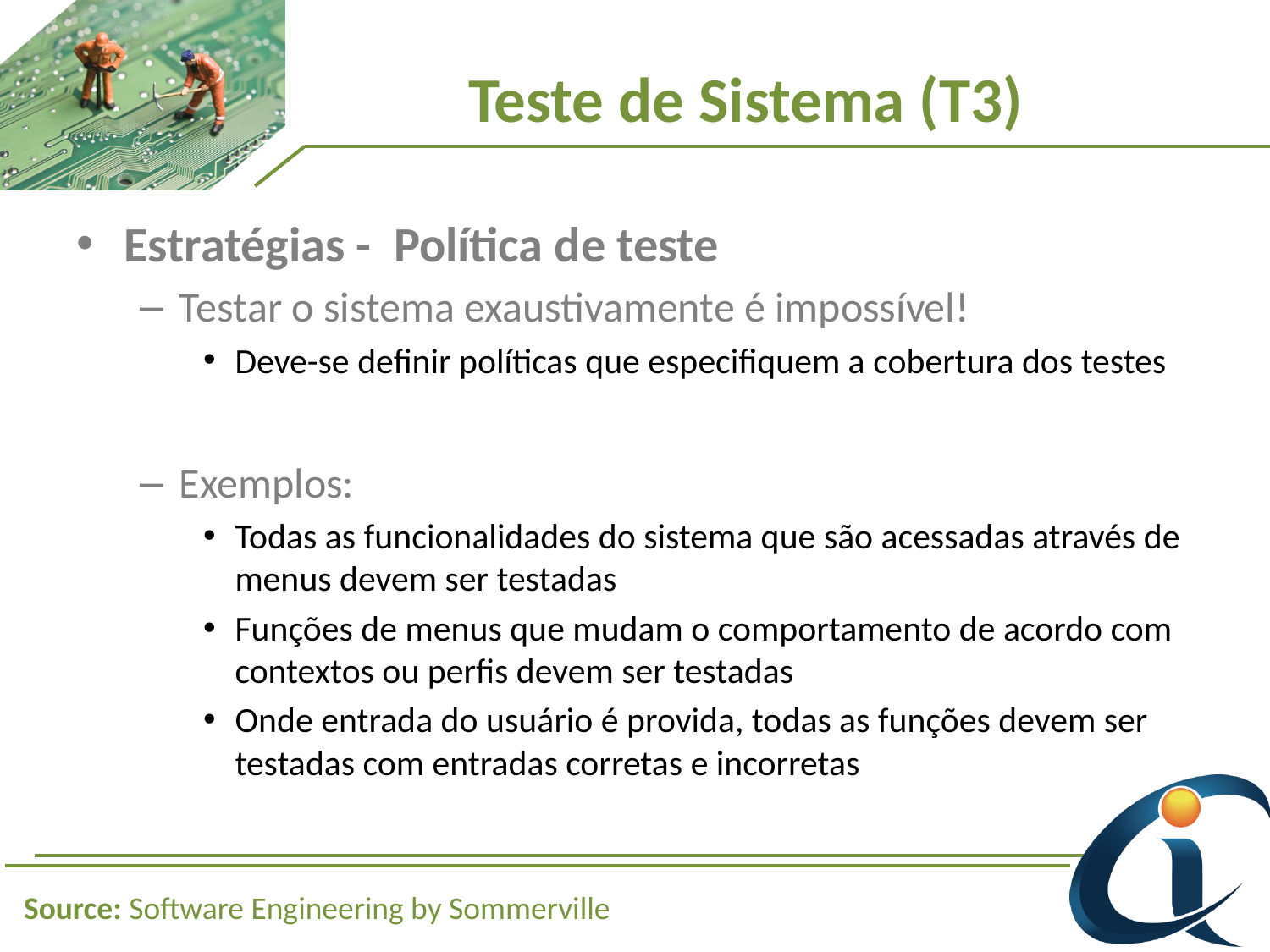

# Teste de Sistema (T3)
Estratégias -  Política de teste
Testar o sistema exaustivamente é impossível!
Deve-se definir políticas que especifiquem a cobertura dos testes

Exemplos:
Todas as funcionalidades do sistema que são acessadas através de menus devem ser testadas
Funções de menus que mudam o comportamento de acordo com contextos ou perfis devem ser testadas
Onde entrada do usuário é provida, todas as funções devem ser testadas com entradas corretas e incorretas